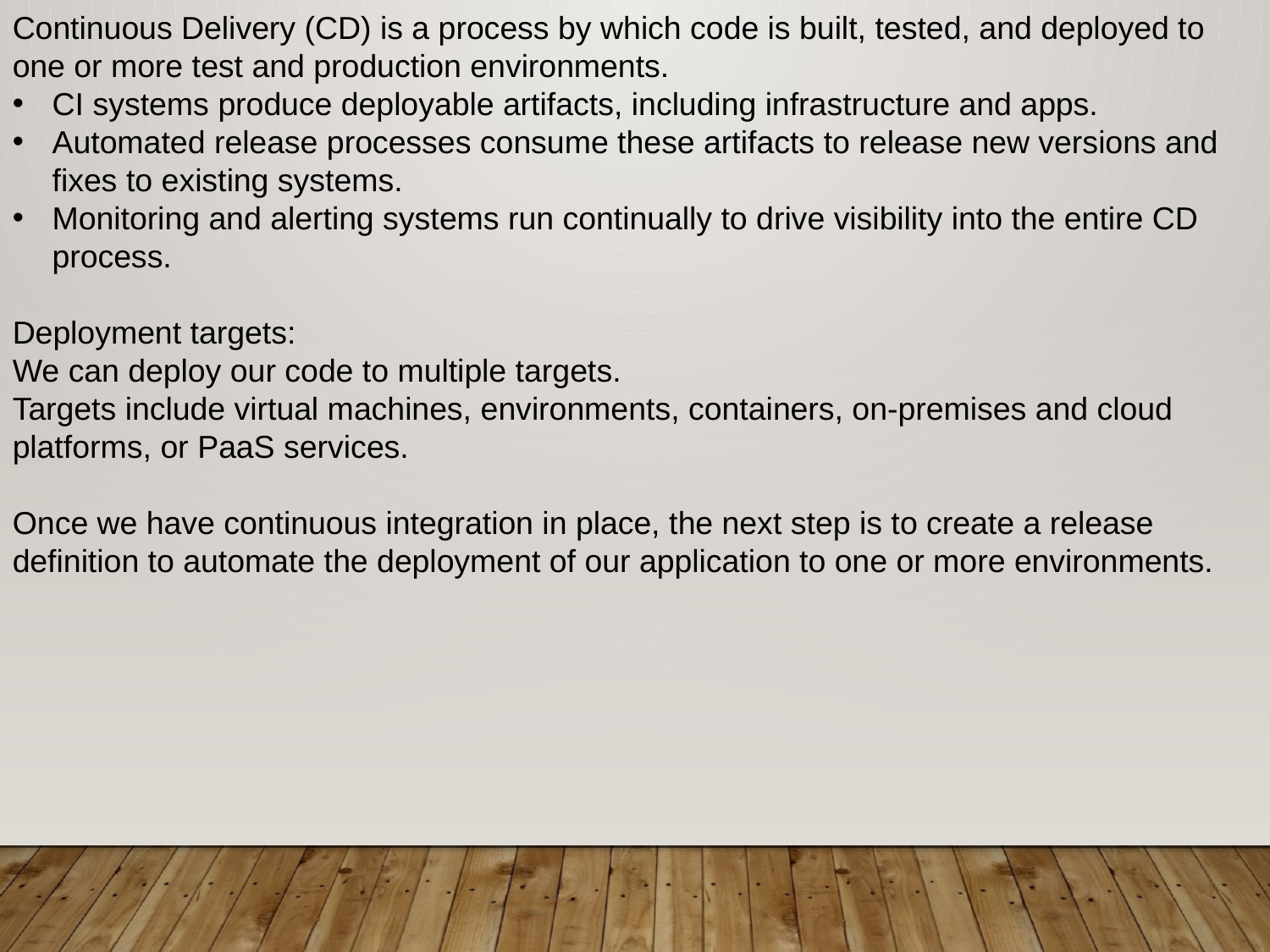

Continuous Delivery (CD) is a process by which code is built, tested, and deployed to one or more test and production environments.
CI systems produce deployable artifacts, including infrastructure and apps.
Automated release processes consume these artifacts to release new versions and fixes to existing systems.
Monitoring and alerting systems run continually to drive visibility into the entire CD process.

Deployment targets:
We can deploy our code to multiple targets.
Targets include virtual machines, environments, containers, on-premises and cloud platforms, or PaaS services.

Once we have continuous integration in place, the next step is to create a release definition to automate the deployment of our application to one or more environments.